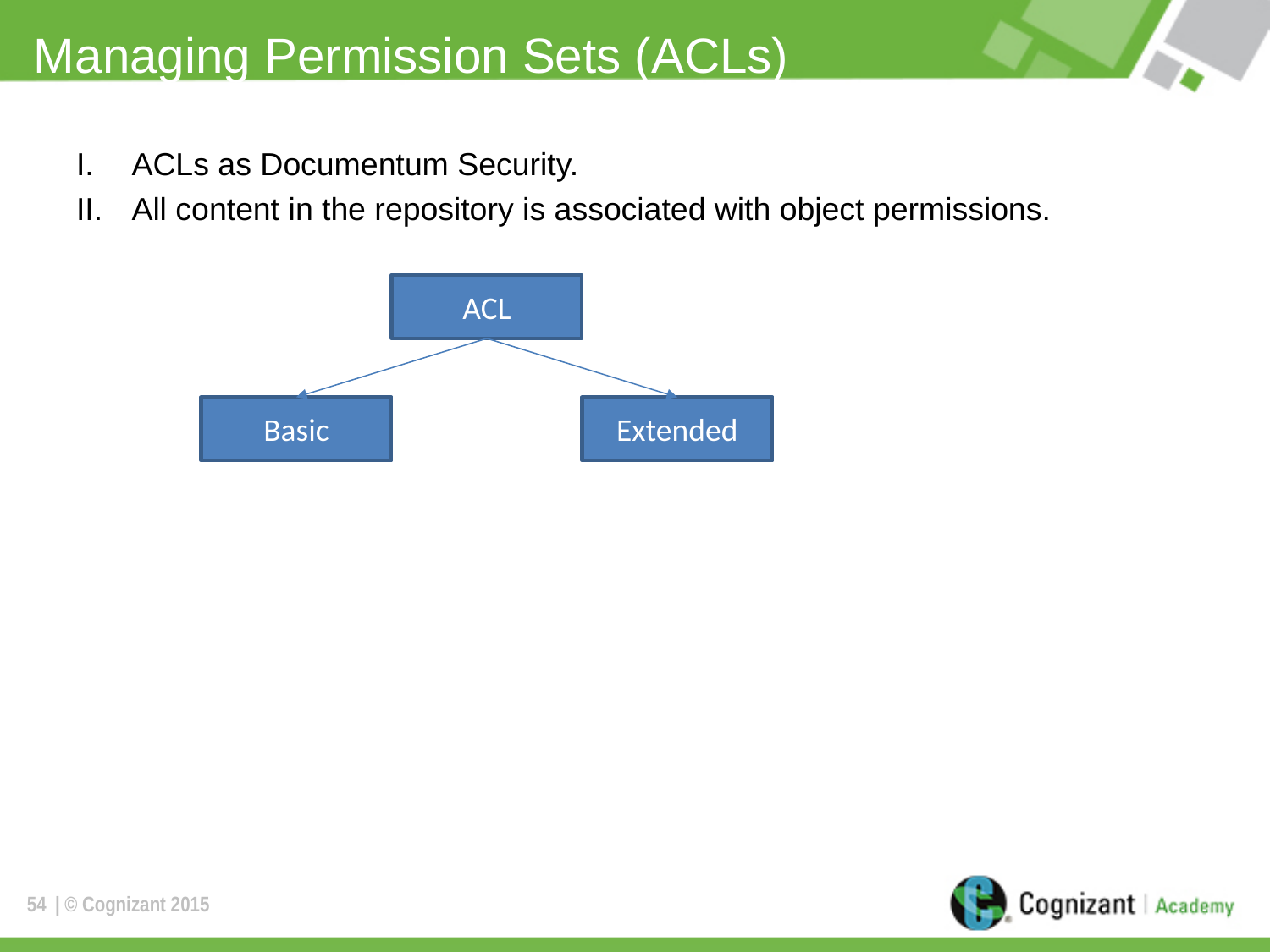

# Managing Permission Sets (ACLs)
ACLs as Documentum Security.
All content in the repository is associated with object permissions.
ACL
Basic
Extended
54
| © Cognizant 2015